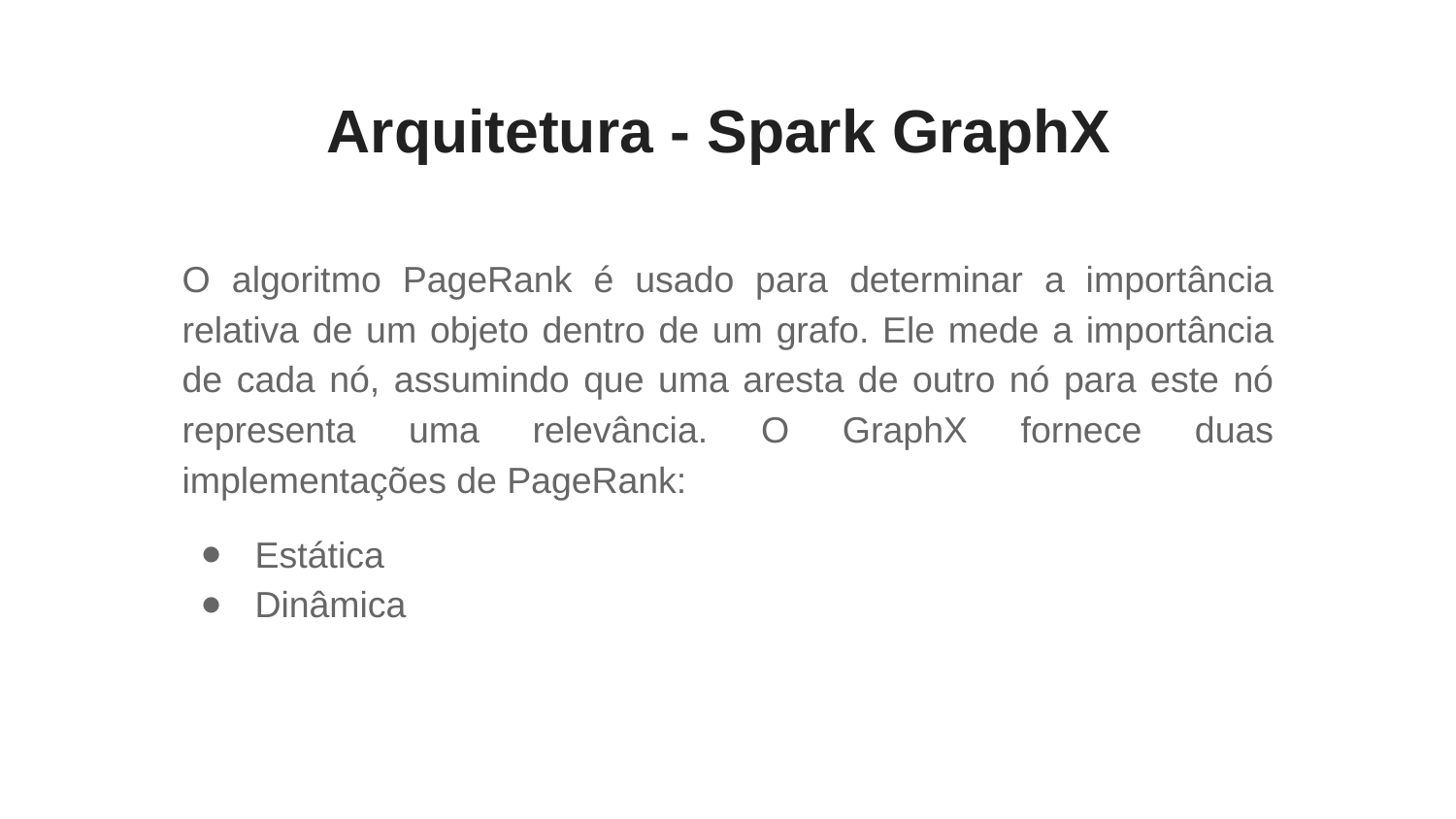

# Arquitetura - Spark GraphX
O algoritmo PageRank é usado para determinar a importância relativa de um objeto dentro de um grafo. Ele mede a importância de cada nó, assumindo que uma aresta de outro nó para este nó representa uma relevância. O GraphX fornece duas implementações de PageRank:
Estática
Dinâmica